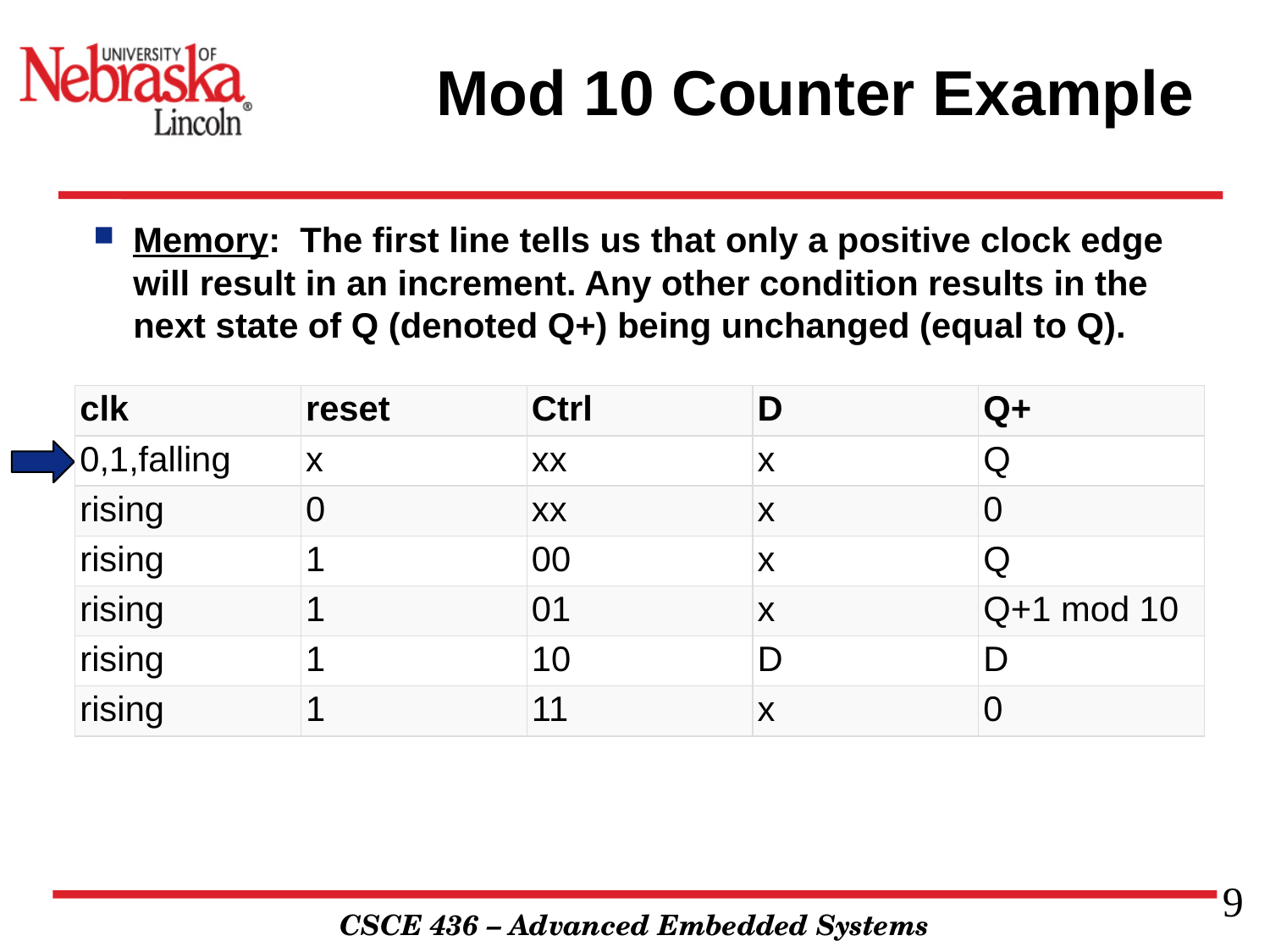

# Mod 10 Counter Example
Memory:  The first line tells us that only a positive clock edge will result in an increment. Any other condition results in the next state of Q (denoted Q+) being unchanged (equal to Q).

| clk | reset | Ctrl | D | Q+ |
| --- | --- | --- | --- | --- |
| 0,1,falling | x | xx | x | Q |
| rising | 0 | xx | x | 0 |
| rising | 1 | 00 | x | Q |
| rising | 1 | 01 | x | Q+1 mod 10 |
| rising | 1 | 10 | D | D |
| rising | 1 | 11 | x | 0 |

9